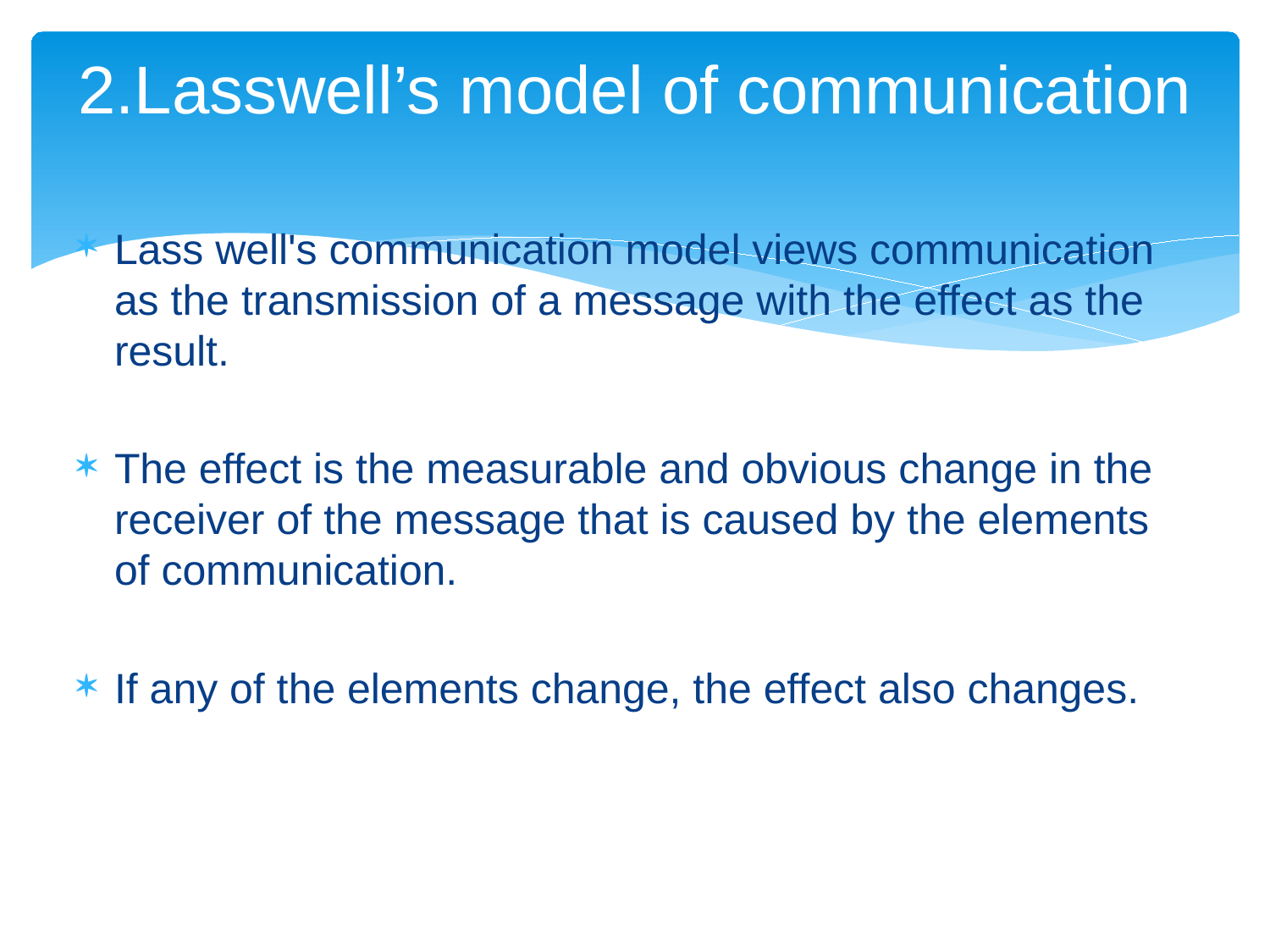

# 2.Lasswell’s model of communication

Lass well's communication model views communication as the transmission of a message with the effect as the result.

The effect is the measurable and obvious change in the receiver of the message that is caused by the elements of communication.

If any of the elements change, the effect also changes.